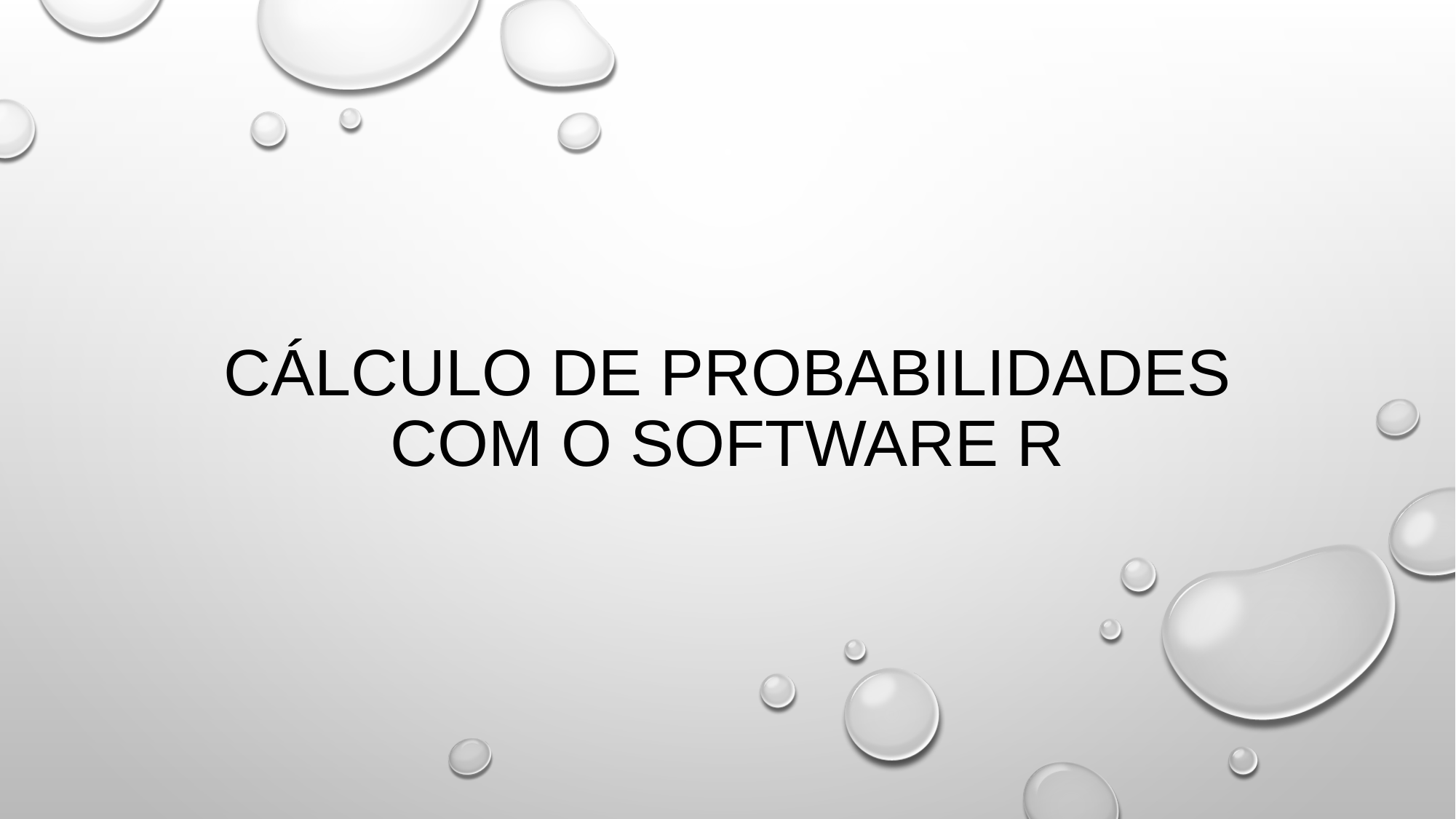

# Cálculo de Probabilidades com o Software R